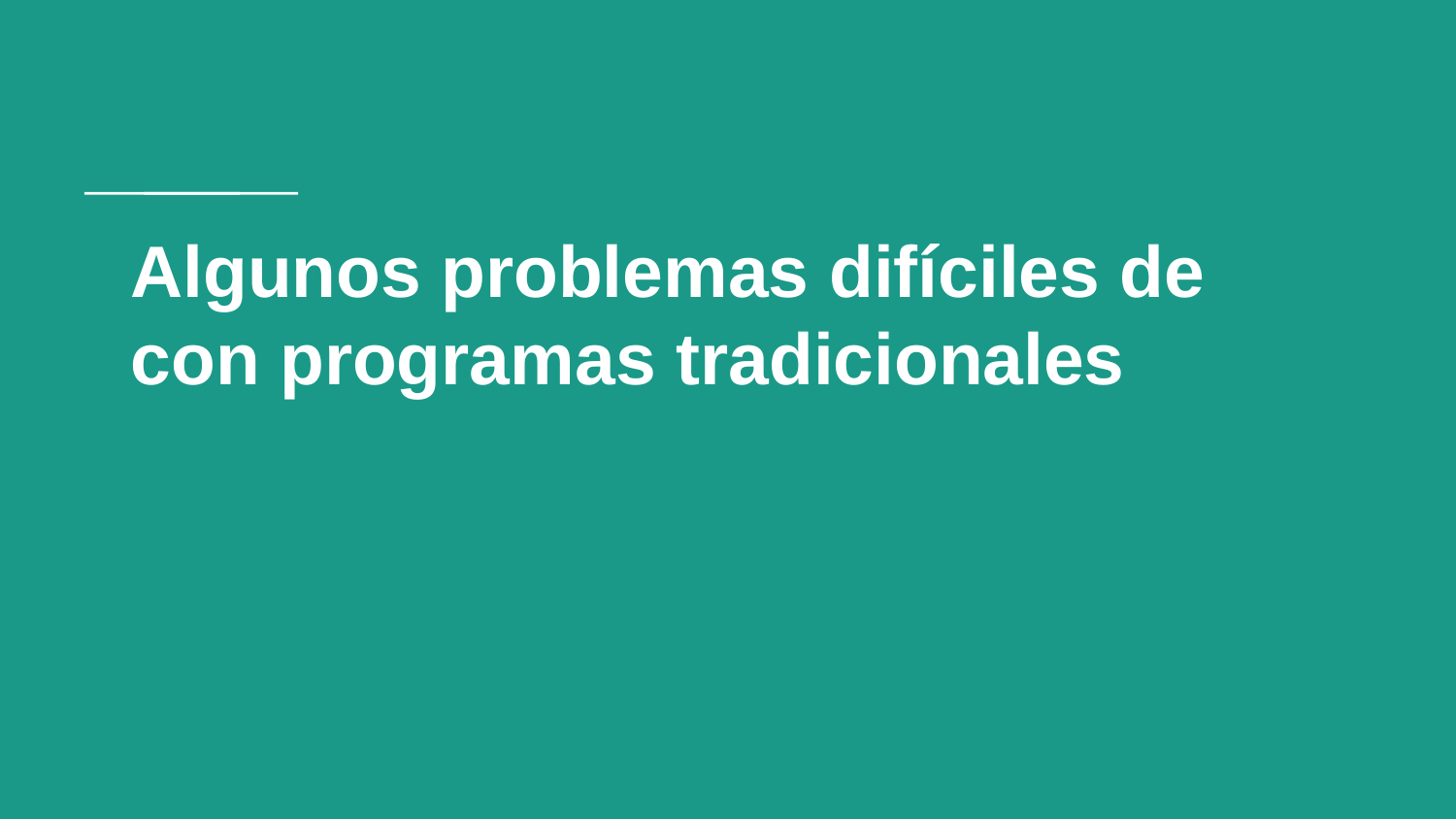

# Algunos problemas difíciles de con programas tradicionales